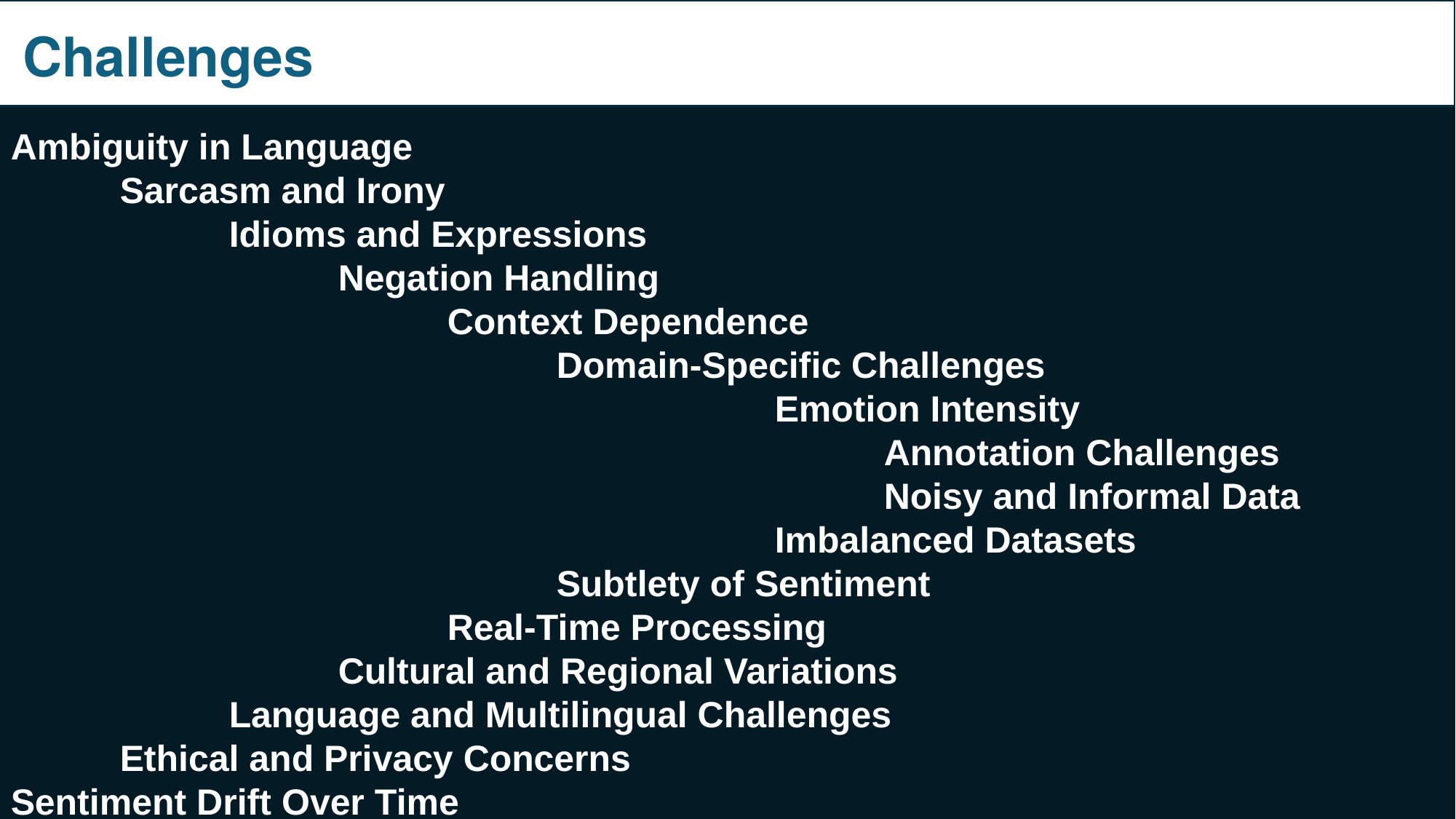

# Challenges

Ambiguity in Language
	Sarcasm and Irony
		Idioms and Expressions
			Negation Handling
				Context Dependence
					Domain-Specific Challenges
							Emotion Intensity
				 				Annotation Challenges
								Noisy and Informal Data
							Imbalanced Datasets
					Subtlety of Sentiment
				Real-Time Processing
			Cultural and Regional Variations
		Language and Multilingual Challenges
	Ethical and Privacy Concerns
Sentiment Drift Over Time